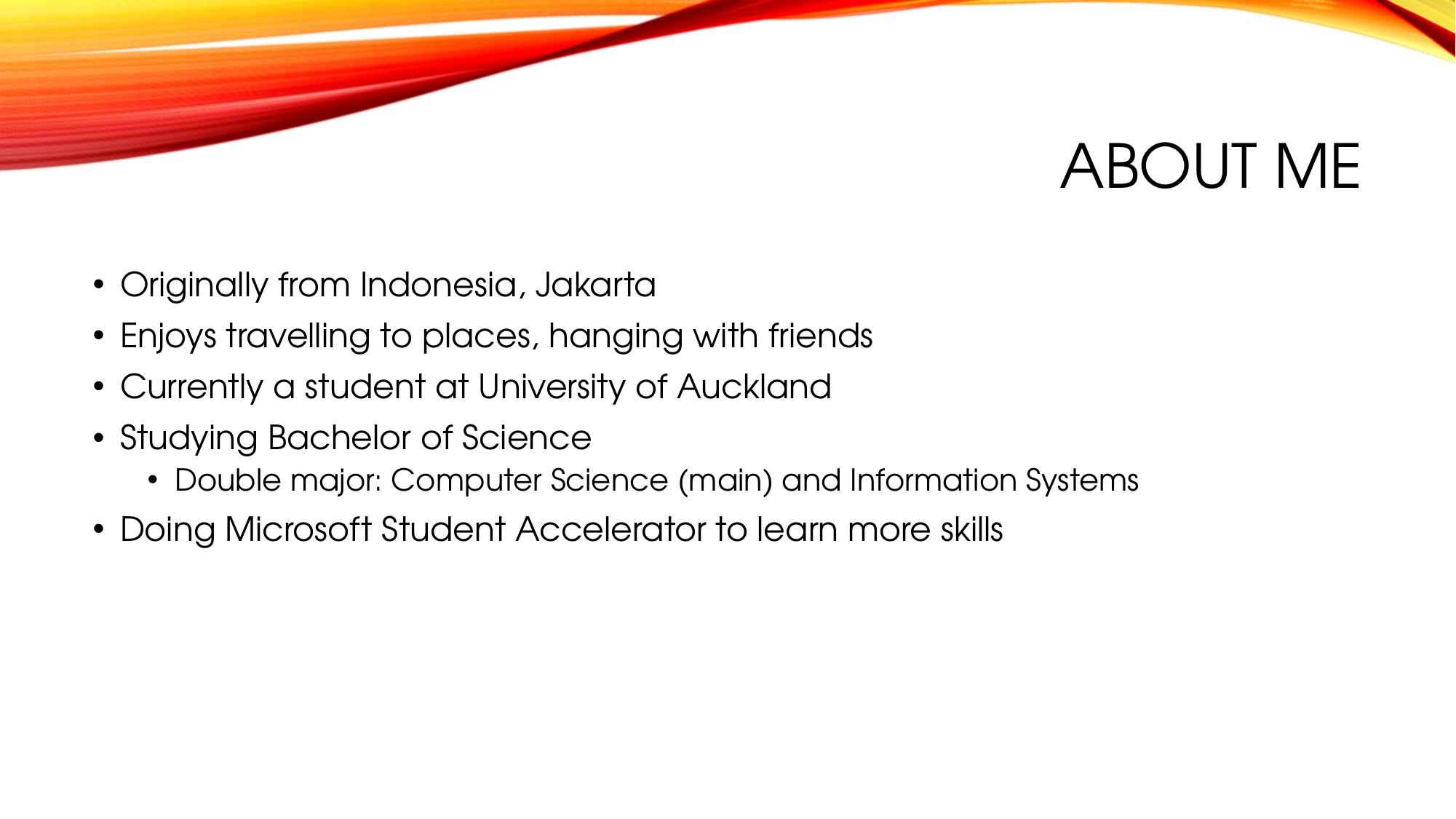

# About me
Originally from Indonesia, Jakarta
Enjoys travelling to places, hanging with friends
Currently a student at University of Auckland
Studying Bachelor of Science
Double major: Computer Science (main) and Information Systems
Doing Microsoft Student Accelerator to learn more skills